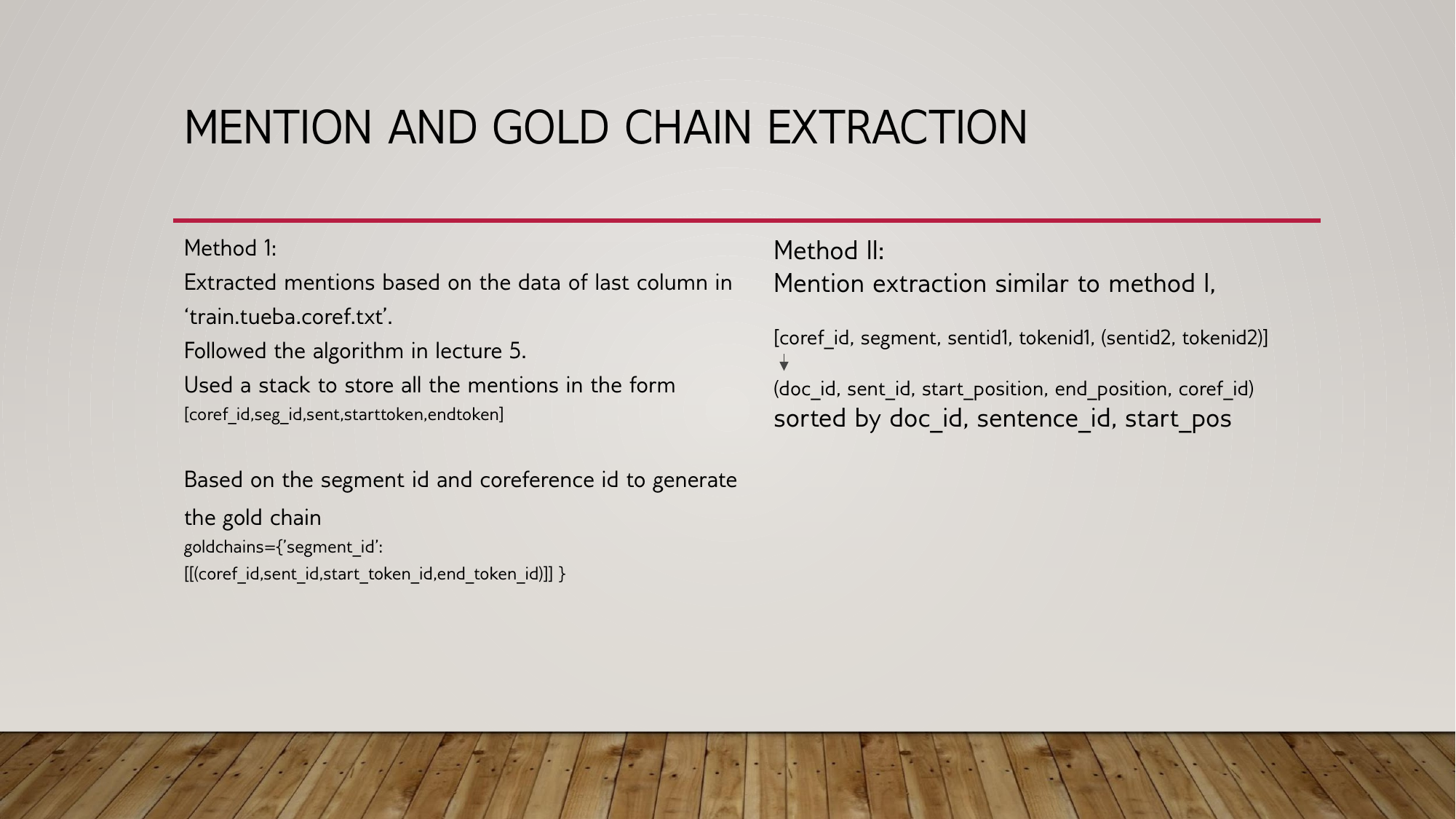

# MENTION AND GOLD CHAIN EXTRACTION
Method 1:
Extracted mentions based on the data of last column in ‘train.tueba.coref.txt’.
Followed the algorithm in lecture 5.
Used a stack to store all the mentions in the form
[coref_id,seg_id,sent,starttoken,endtoken]

Based on the segment id and coreference id to generate the gold chain
goldchains={’segment_id’:[[(coref_id,sent_id,start_token_id,end_token_id)]] }

Method II:
Mention extraction similar to method I,

[coref_id, segment, sentid1, tokenid1, (sentid2, tokenid2)]

(doc_id, sent_id, start_position, end_position, coref_id)
sorted by doc_id, sentence_id, start_pos